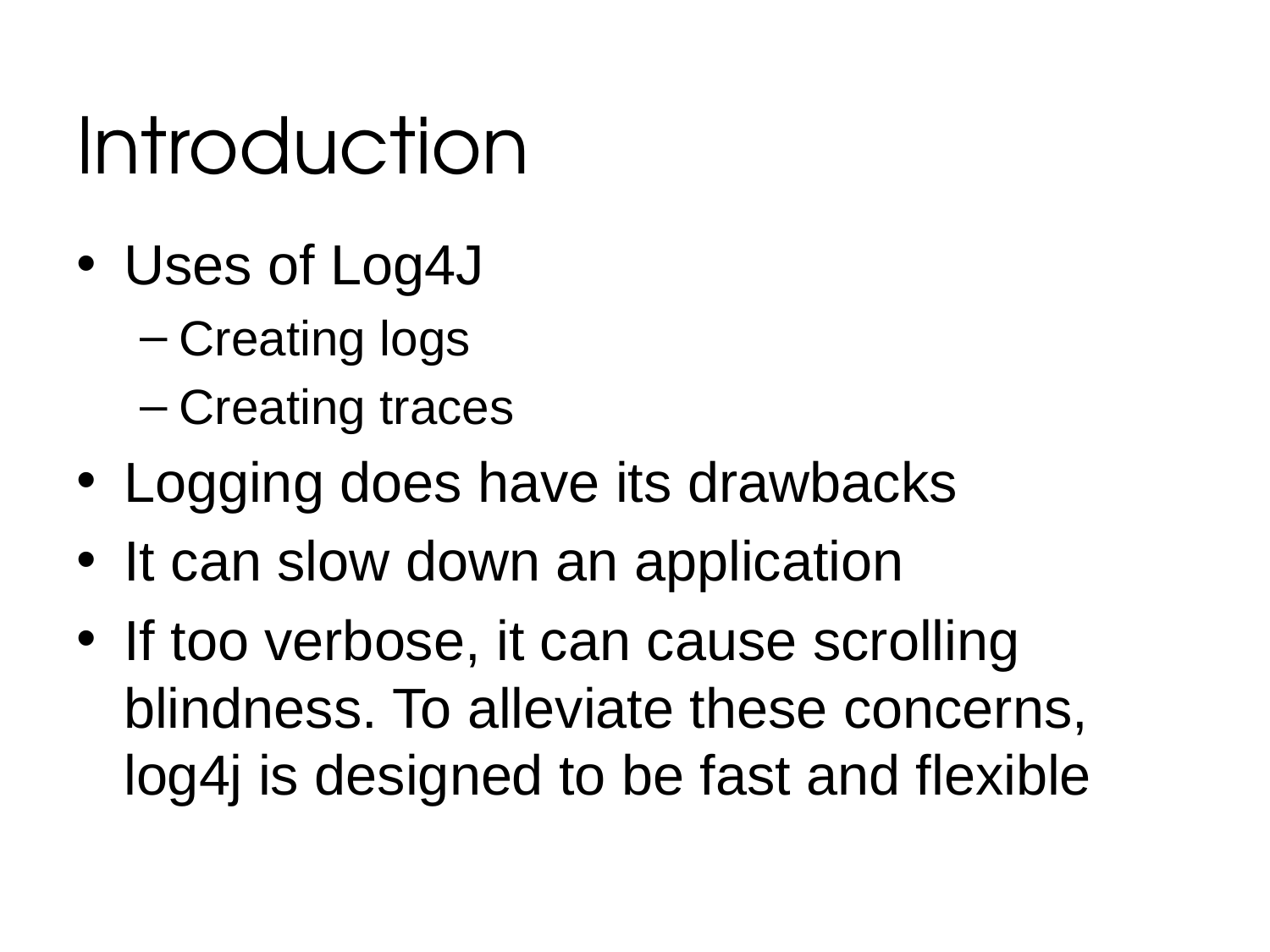

# Introduction
Uses of Log4J
Creating logs
Creating traces
Logging does have its drawbacks
It can slow down an application
If too verbose, it can cause scrolling blindness. To alleviate these concerns, log4j is designed to be fast and flexible